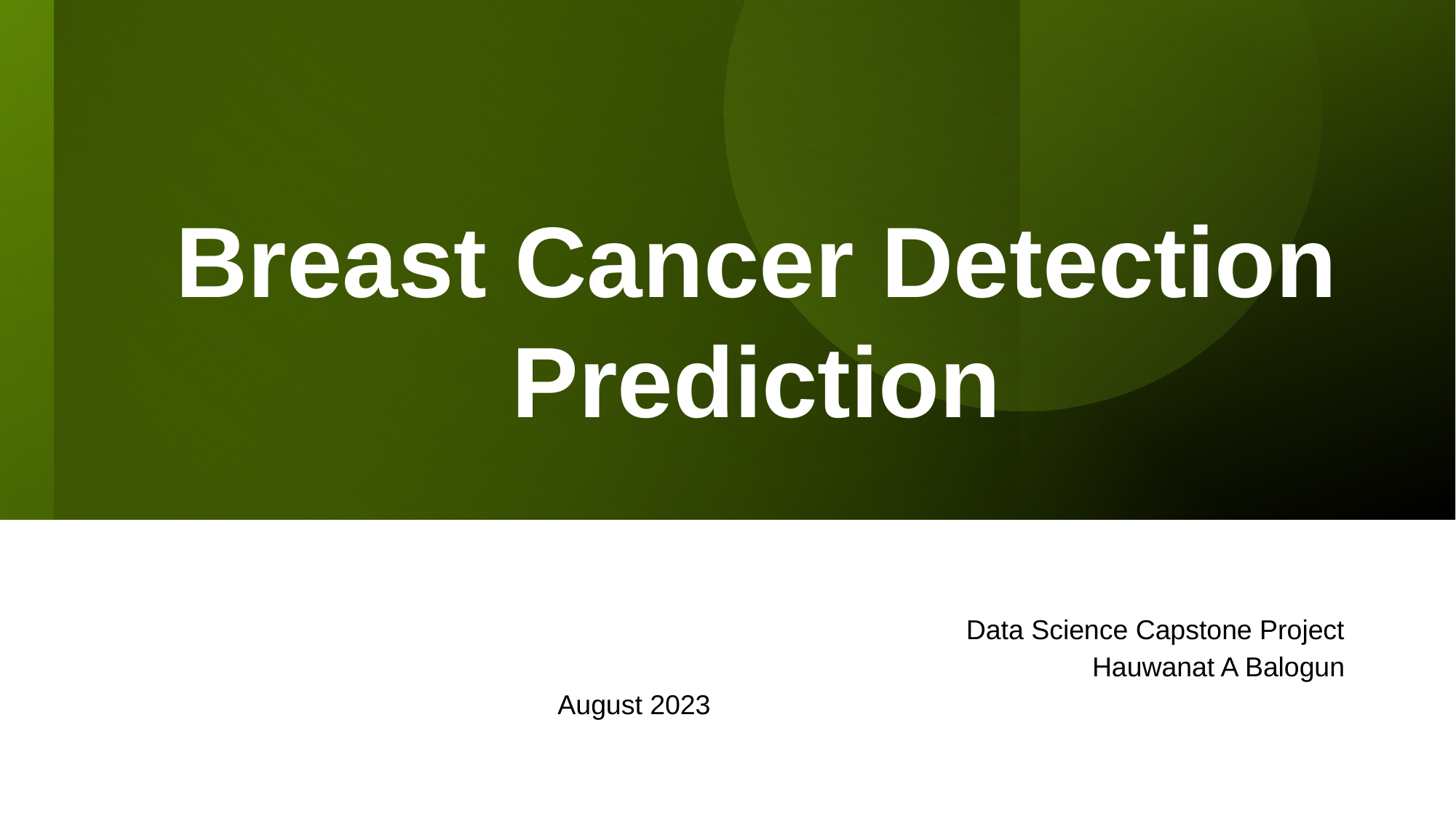

# Breast Cancer Detection Prediction
Data Science Capstone Project
Hauwanat A Balogun
August 2023